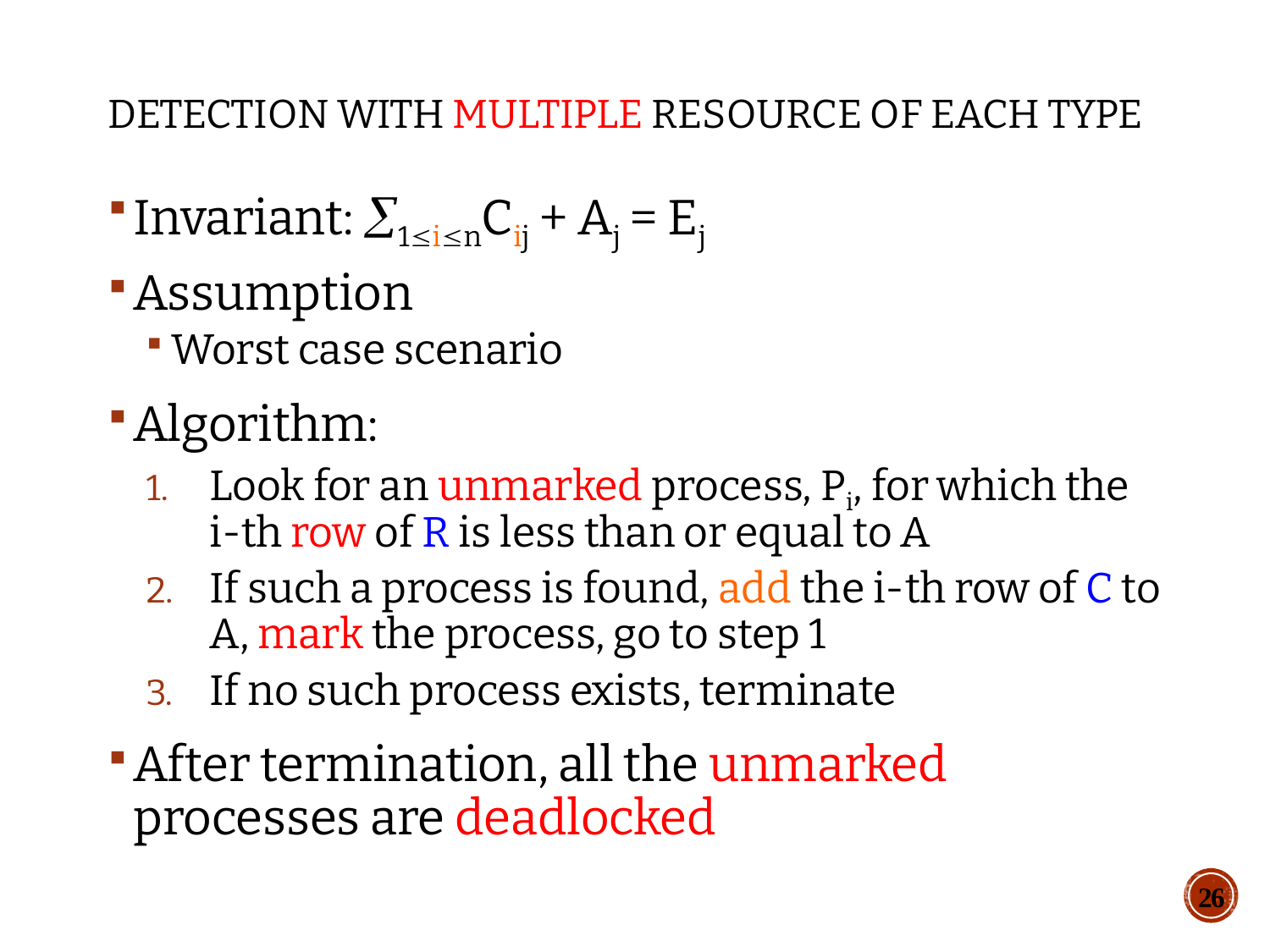

# Detection with Multiple Resource of Each Type
Invariant: ∑1≤i≤nCij + Aj = Ej
Assumption
Worst case scenario
Algorithm:
Look for an unmarked process, Pi, for which the i-th row of R is less than or equal to A
If such a process is found, add the i-th row of C to A, mark the process, go to step 1
If no such process exists, terminate
After termination, all the unmarked processes are deadlocked
26